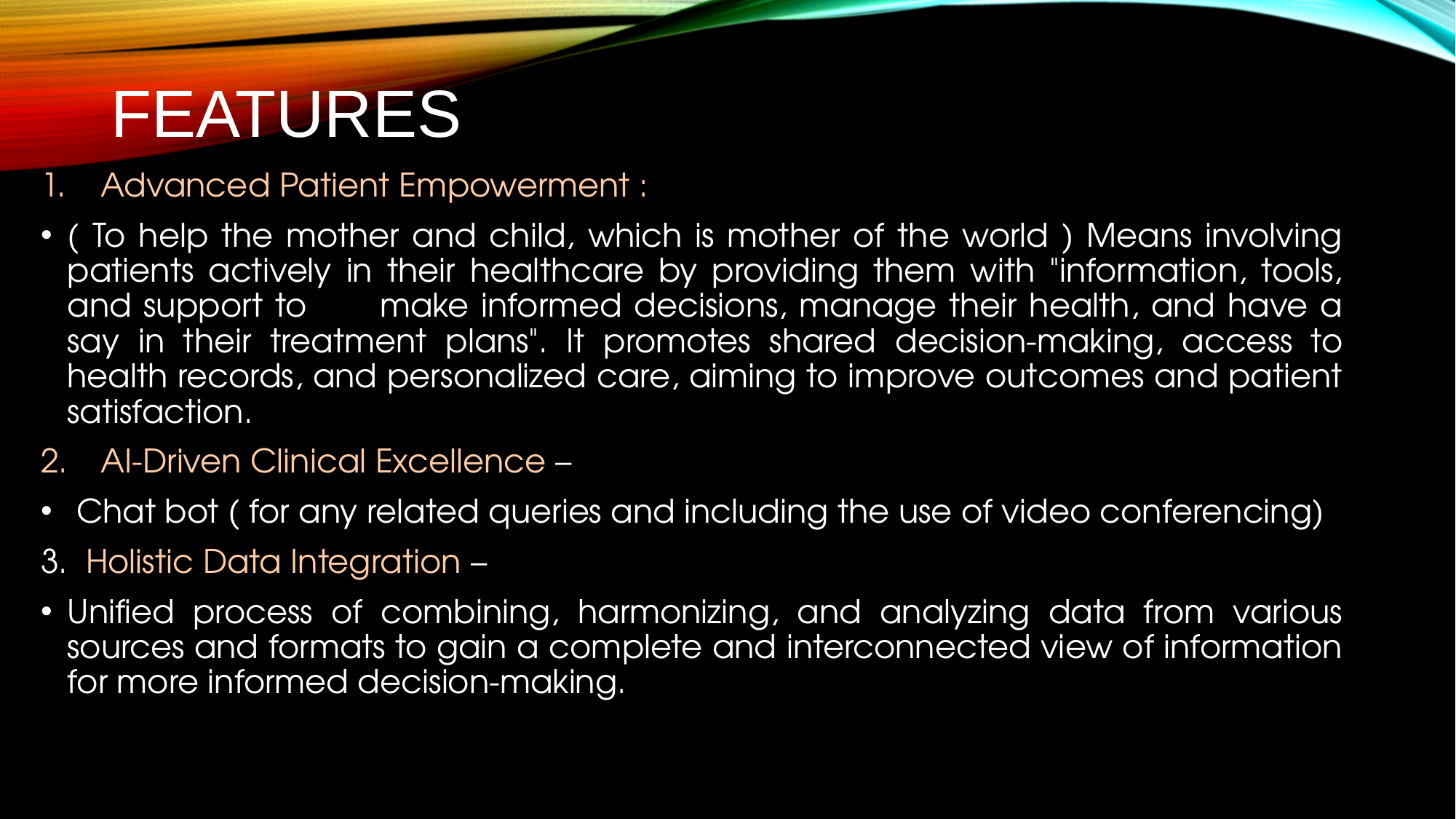

FEATURES
Advanced Patient Empowerment :
( To help the mother and child, which is mother of the world ) Means involving patients actively in their healthcare by providing them with "information, tools, and support to      make informed decisions, manage their health, and have a say in their treatment plans". It promotes shared decision-making, access to health records, and personalized care, aiming to improve outcomes and patient satisfaction.
AI-Driven Clinical Excellence –
 Chat bot ( for any related queries and including the use of video conferencing)
3.  Holistic Data Integration –
Unified process of combining, harmonizing, and analyzing data from various sources and formats to gain a complete and interconnected view of information for more informed decision-making.